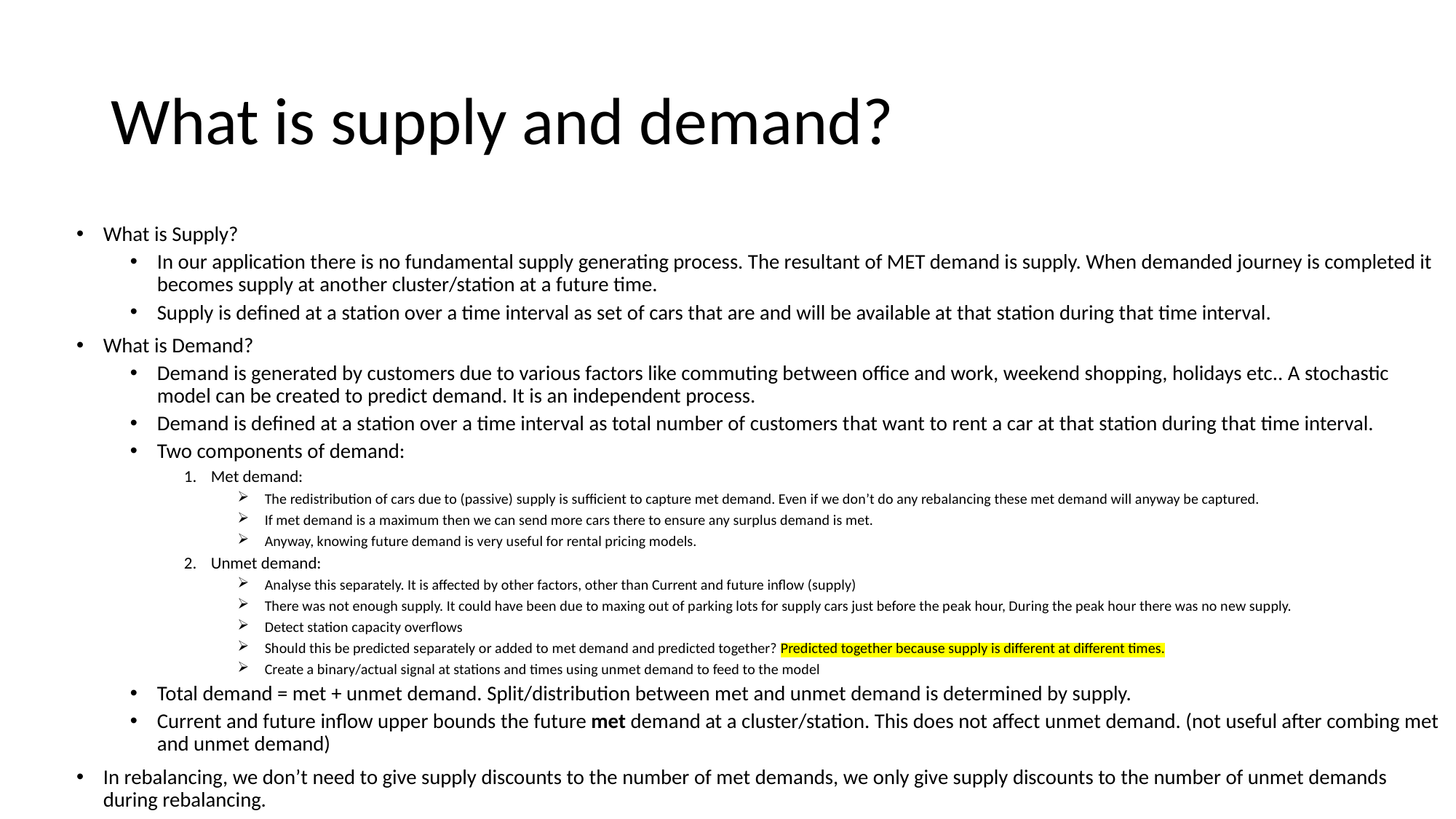

# What is supply and demand?
What is Supply?
In our application there is no fundamental supply generating process. The resultant of MET demand is supply. When demanded journey is completed it becomes supply at another cluster/station at a future time.
Supply is defined at a station over a time interval as set of cars that are and will be available at that station during that time interval.
What is Demand?
Demand is generated by customers due to various factors like commuting between office and work, weekend shopping, holidays etc.. A stochastic model can be created to predict demand. It is an independent process.
Demand is defined at a station over a time interval as total number of customers that want to rent a car at that station during that time interval.
Two components of demand:
Met demand:
The redistribution of cars due to (passive) supply is sufficient to capture met demand. Even if we don’t do any rebalancing these met demand will anyway be captured.
If met demand is a maximum then we can send more cars there to ensure any surplus demand is met.
Anyway, knowing future demand is very useful for rental pricing models.
Unmet demand:
Analyse this separately. It is affected by other factors, other than Current and future inflow (supply)
There was not enough supply. It could have been due to maxing out of parking lots for supply cars just before the peak hour, During the peak hour there was no new supply.
Detect station capacity overflows
Should this be predicted separately or added to met demand and predicted together? Predicted together because supply is different at different times.
Create a binary/actual signal at stations and times using unmet demand to feed to the model
Total demand = met + unmet demand. Split/distribution between met and unmet demand is determined by supply.
Current and future inflow upper bounds the future met demand at a cluster/station. This does not affect unmet demand. (not useful after combing met and unmet demand)
In rebalancing, we don’t need to give supply discounts to the number of met demands, we only give supply discounts to the number of unmet demands during rebalancing.